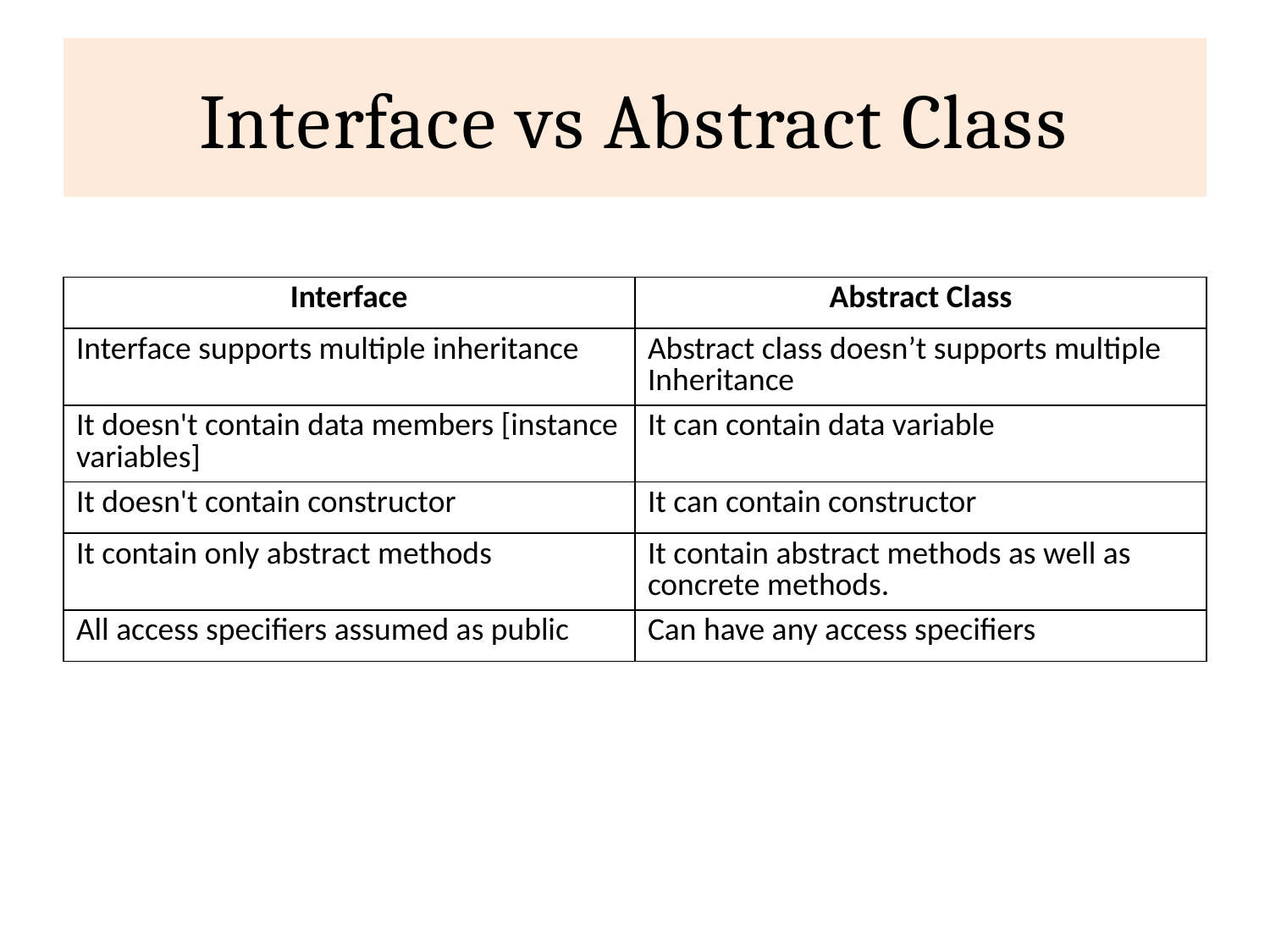

# Interface vs Abstract Class
| Interface | Abstract Class |
| --- | --- |
| Interface supports multiple inheritance | Abstract class doesn’t supports multiple Inheritance |
| It doesn't contain data members [instance variables] | It can contain data variable |
| It doesn't contain constructor | It can contain constructor |
| It contain only abstract methods | It contain abstract methods as well as concrete methods. |
| All access specifiers assumed as public | Can have any access specifiers |